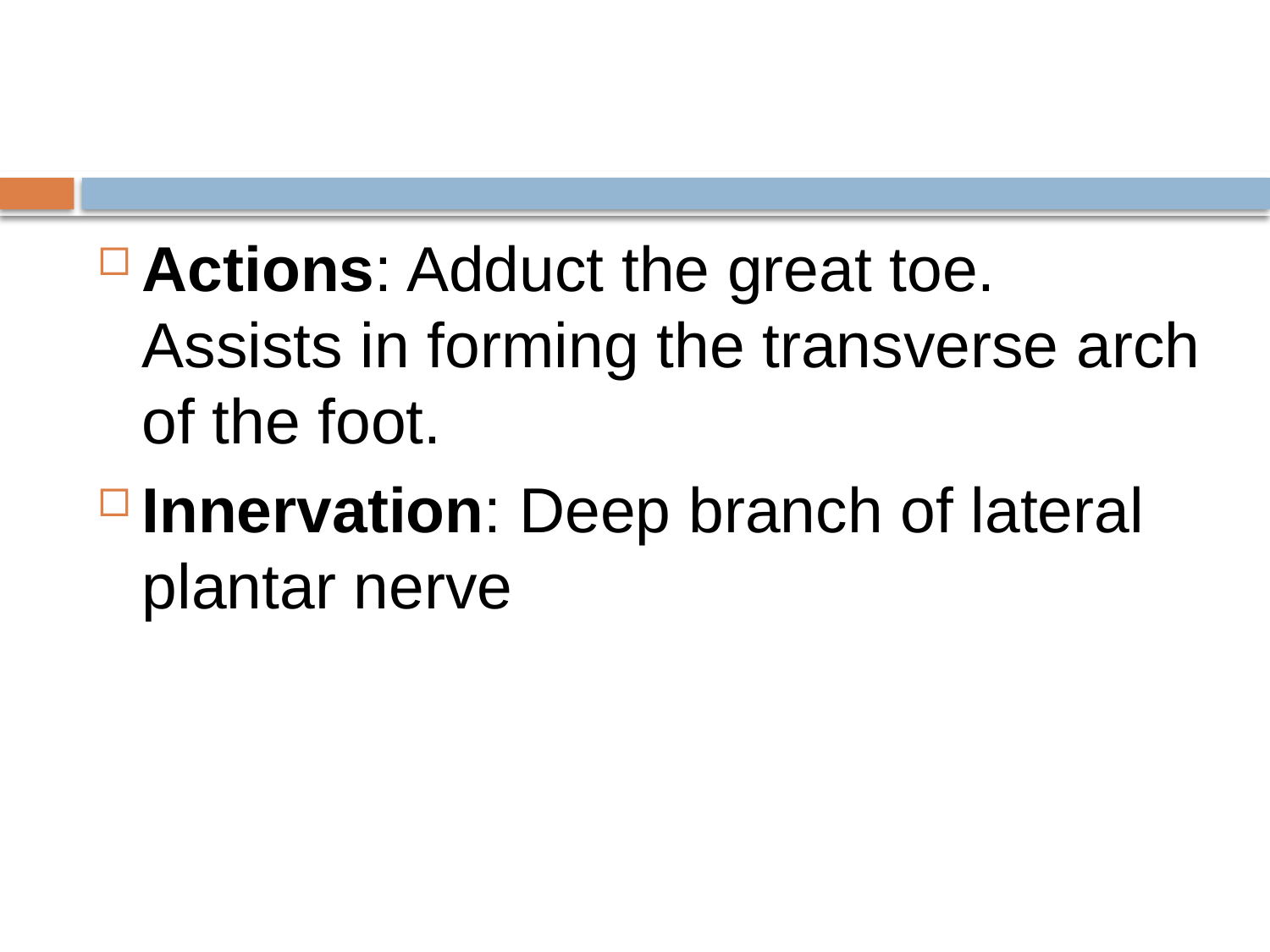

#
Actions: Adduct the great toe. Assists in forming the transverse arch of the foot.
Innervation: Deep branch of lateral plantar nerve